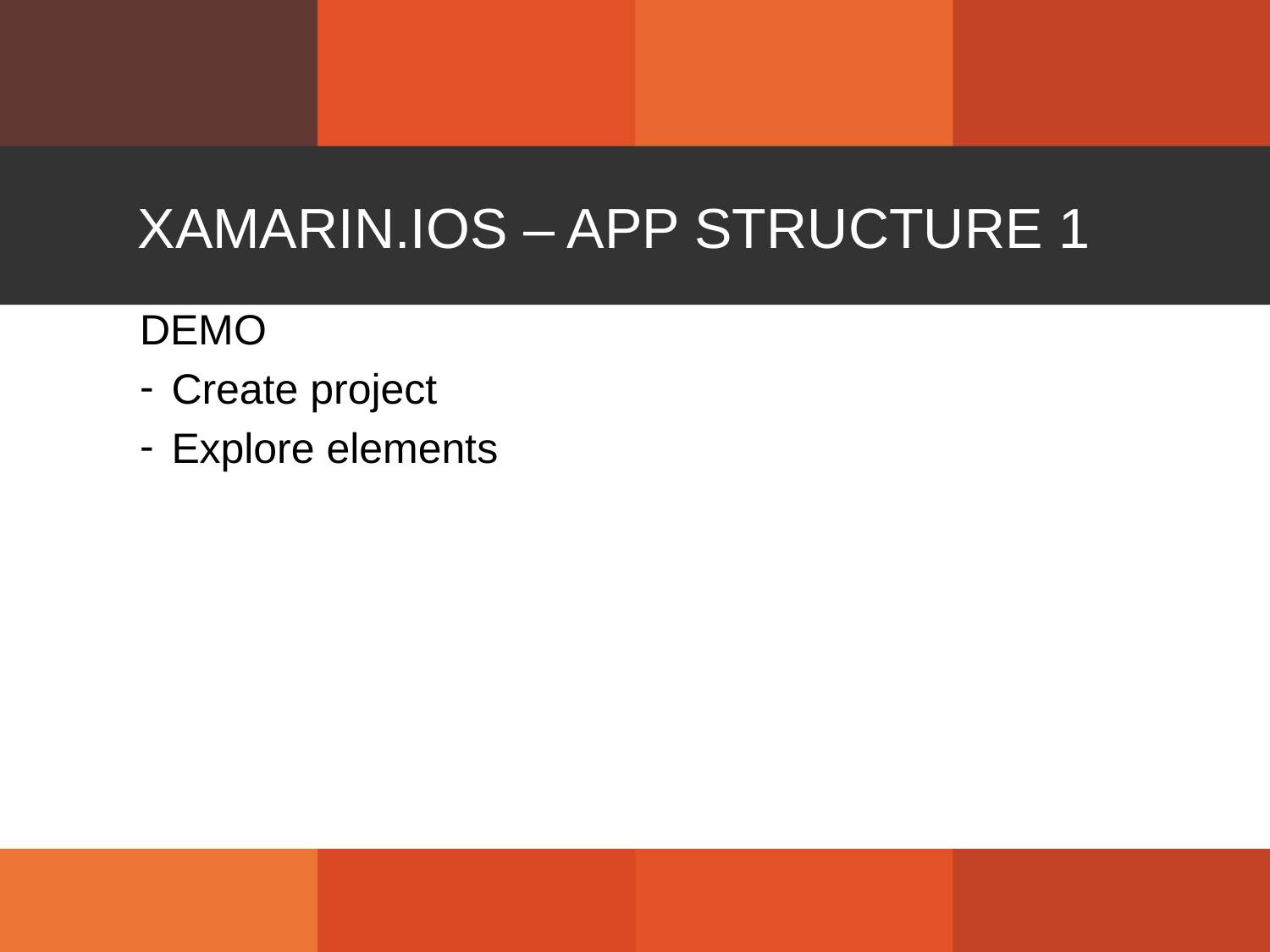

# Xamarin.iOS – App Structure 1
DEMO
Create project
Explore elements